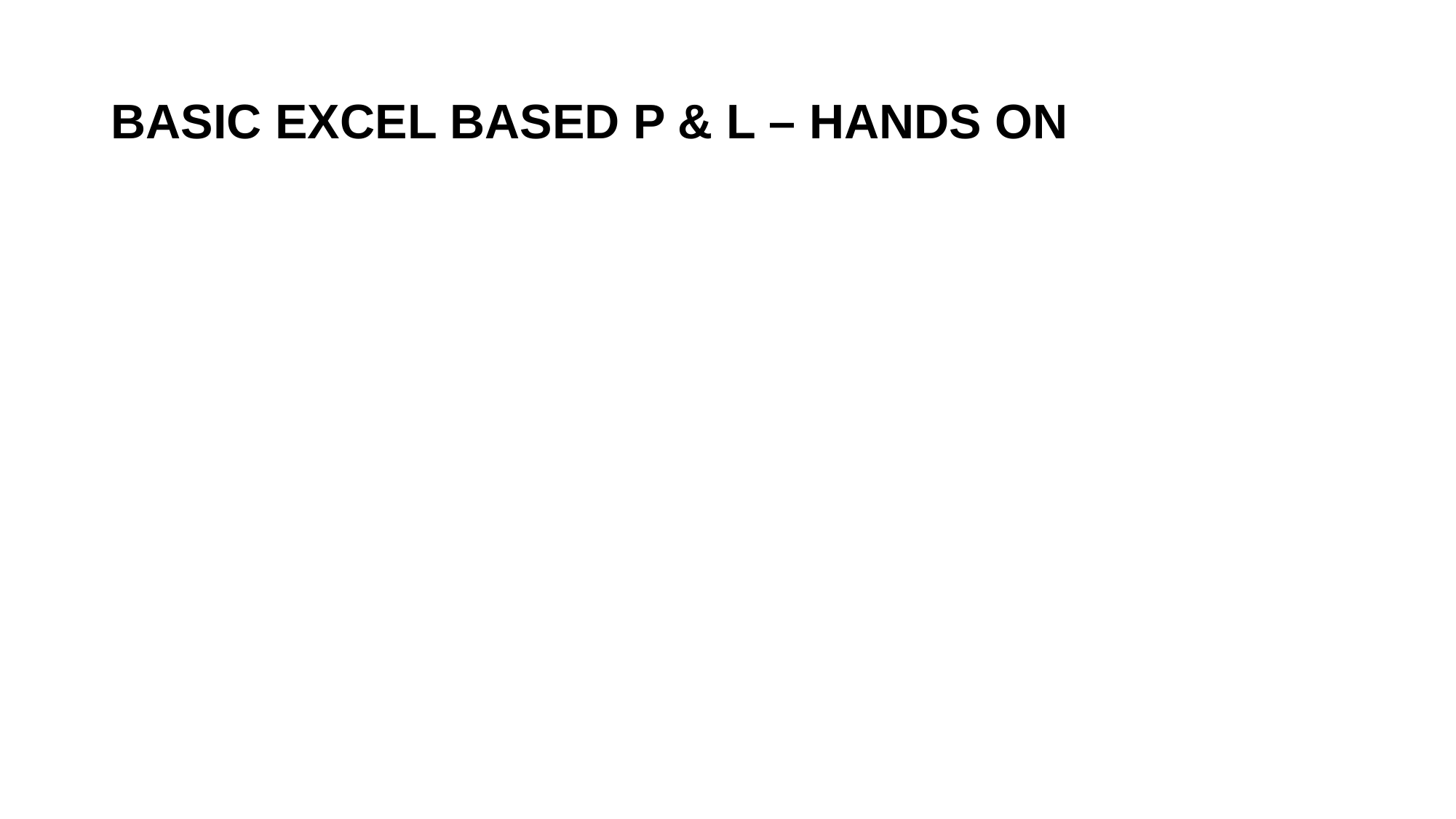

# BASIC EXCEL BASED P & L – HANDS ON